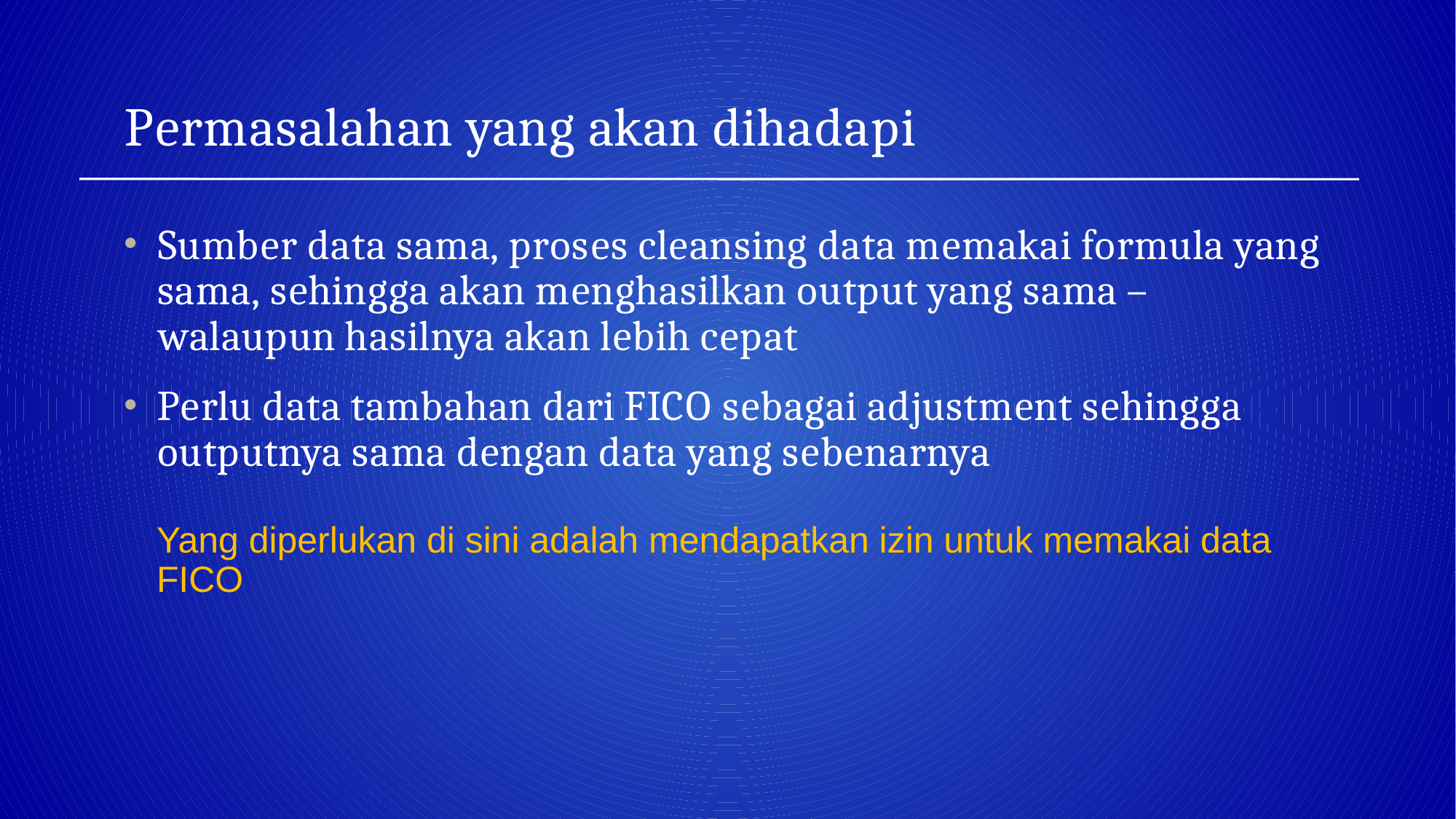

# Permasalahan yang akan dihadapi
Sumber data sama, proses cleansing data memakai formula yang sama, sehingga akan menghasilkan output yang sama – walaupun hasilnya akan lebih cepat
Perlu data tambahan dari FICO sebagai adjustment sehingga outputnya sama dengan data yang sebenarnya
Yang diperlukan di sini adalah mendapatkan izin untuk memakai data FICO